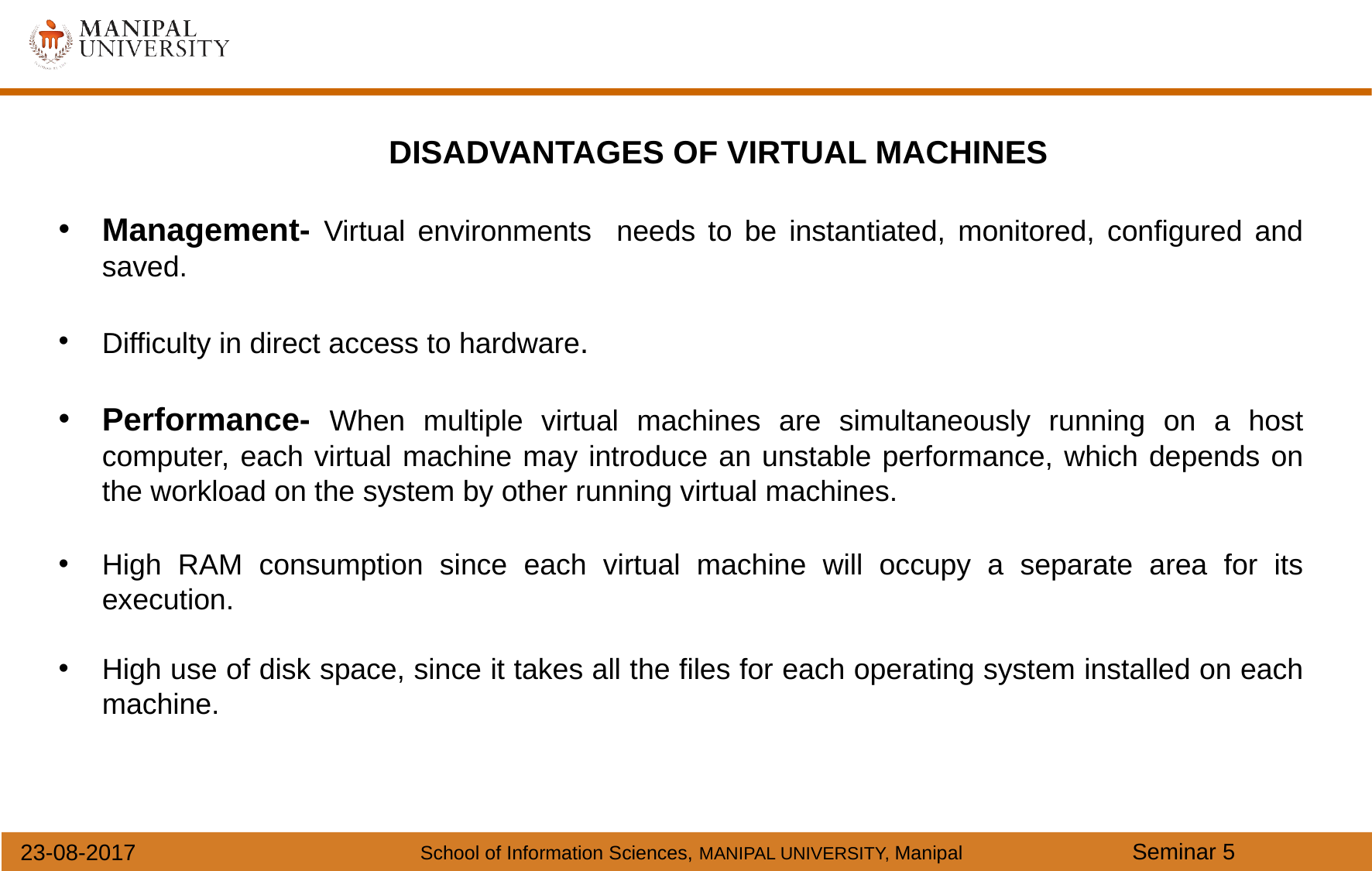

DISADVANTAGES OF VIRTUAL MACHINES

Management- Virtual environments  needs to be instantiated, monitored, configured and saved.

Difficulty in direct access to hardware.

Performance- When multiple virtual machines are simultaneously running on a host computer, each virtual machine may introduce an unstable performance, which depends on the workload on the system by other running virtual machines.

High RAM consumption since each virtual machine will occupy a separate area for its execution.

High use of disk space, since it takes all the files for each operating system installed on each machine.